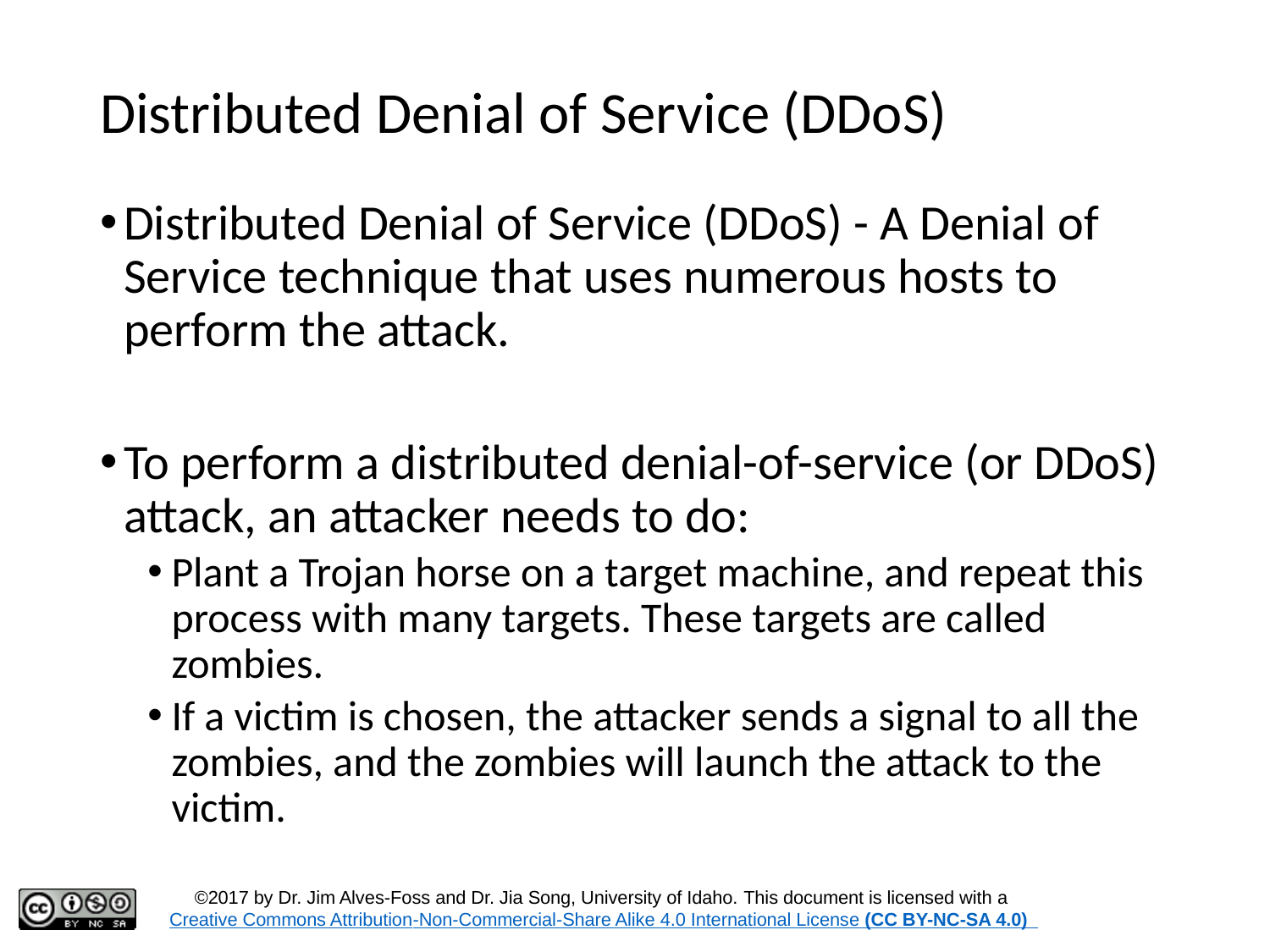

# Distributed Denial of Service (DDoS)
Distributed Denial of Service (DDoS) - A Denial of Service technique that uses numerous hosts to perform the attack.

To perform a distributed denial-of-service (or DDoS) attack, an attacker needs to do:
Plant a Trojan horse on a target machine, and repeat this process with many targets. These targets are called zombies.
If a victim is chosen, the attacker sends a signal to all the zombies, and the zombies will launch the attack to the victim.